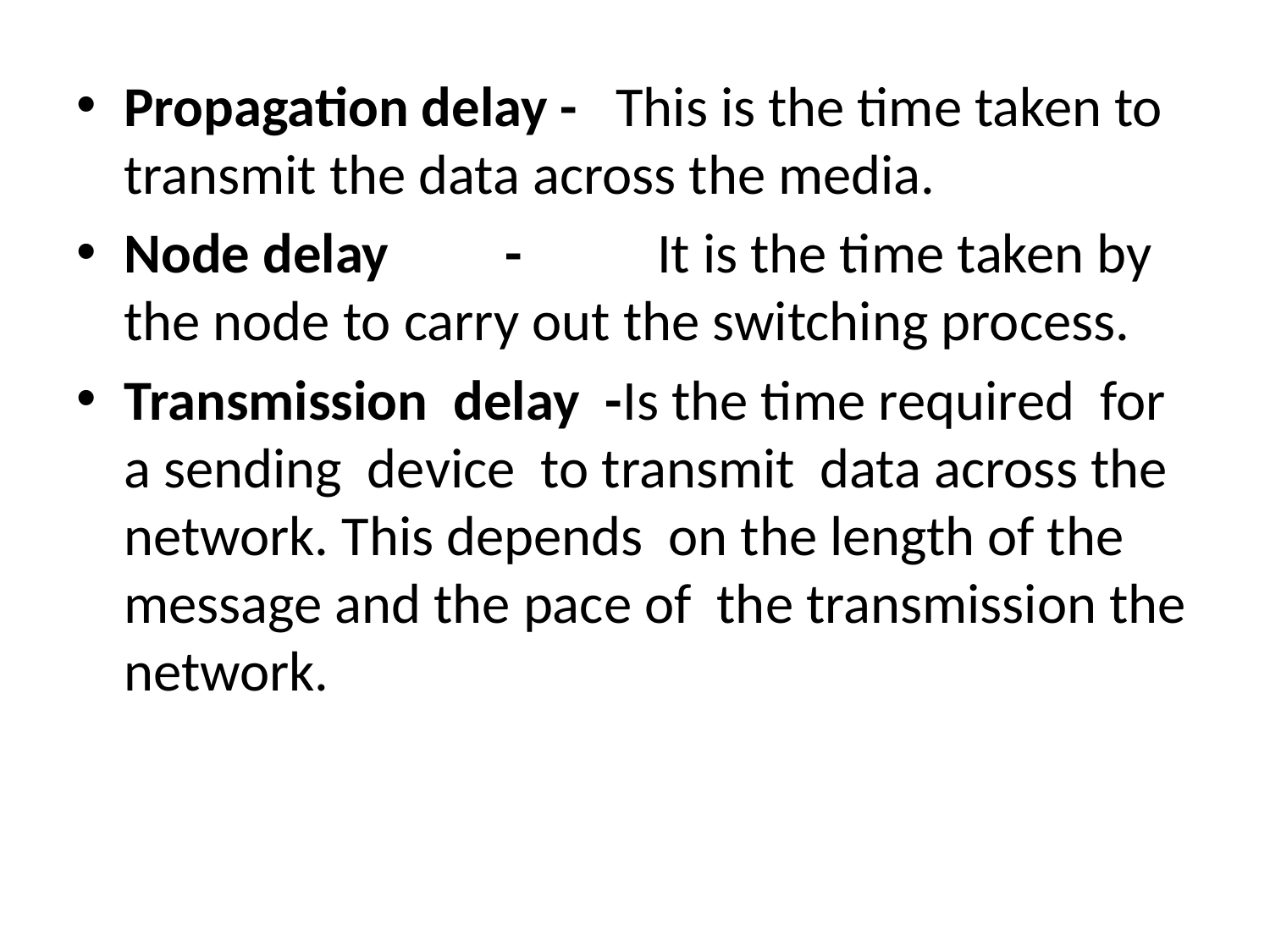

Propagation delay -   This is the time taken to transmit the data across the media.
Node delay 	-	  It is the time taken by the node to carry out the switching process.
Transmission  delay  -Is the time required  for a sending  device  to transmit  data across the network. This depends  on the length of the message and the pace of  the transmission the network.